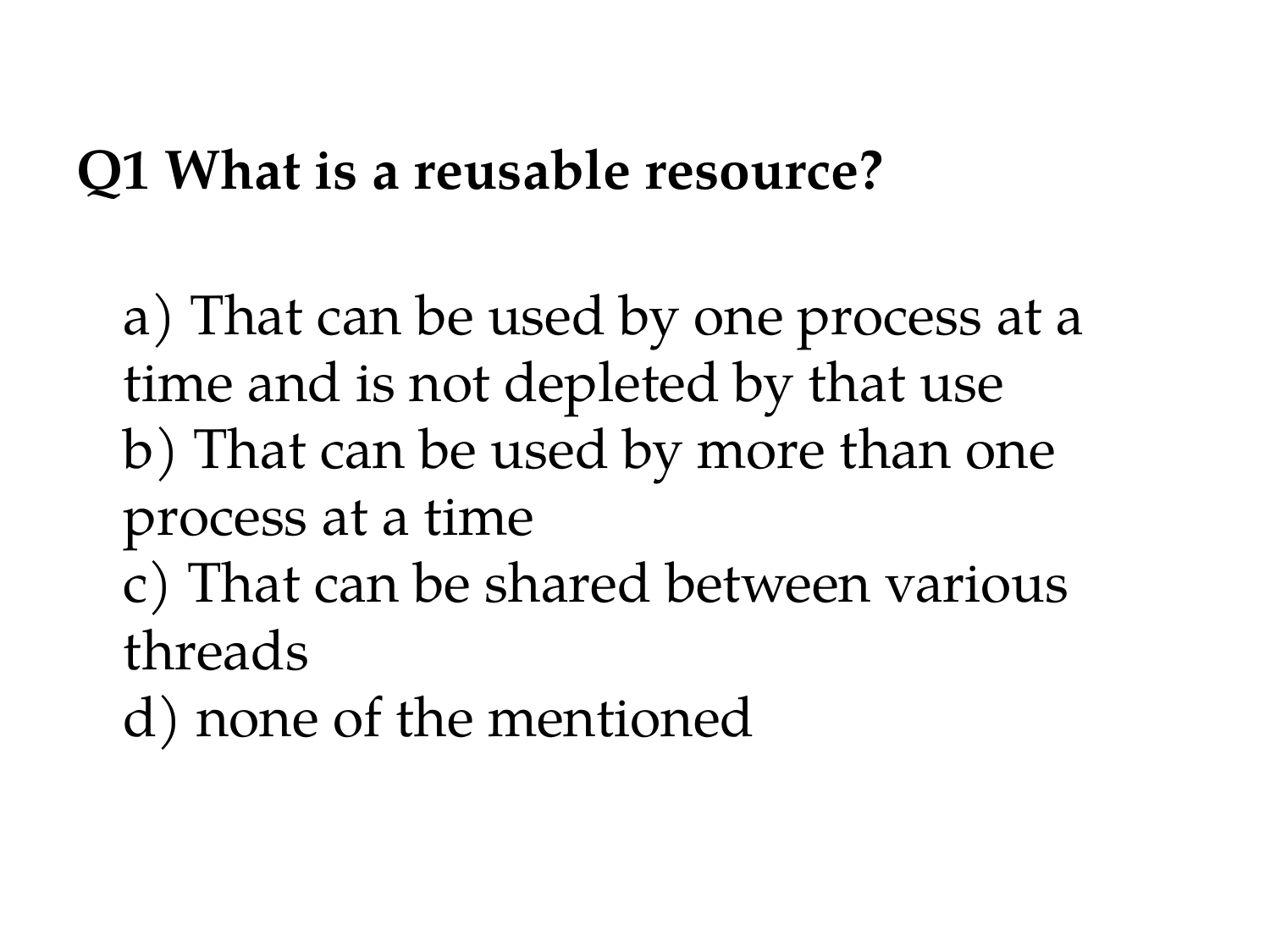

Q1 What is a reusable resource?
a) That can be used by one process at a time and is not depleted by that use
b) That can be used by more than one process at a time
c) That can be shared between various threads
d) none of the mentioned